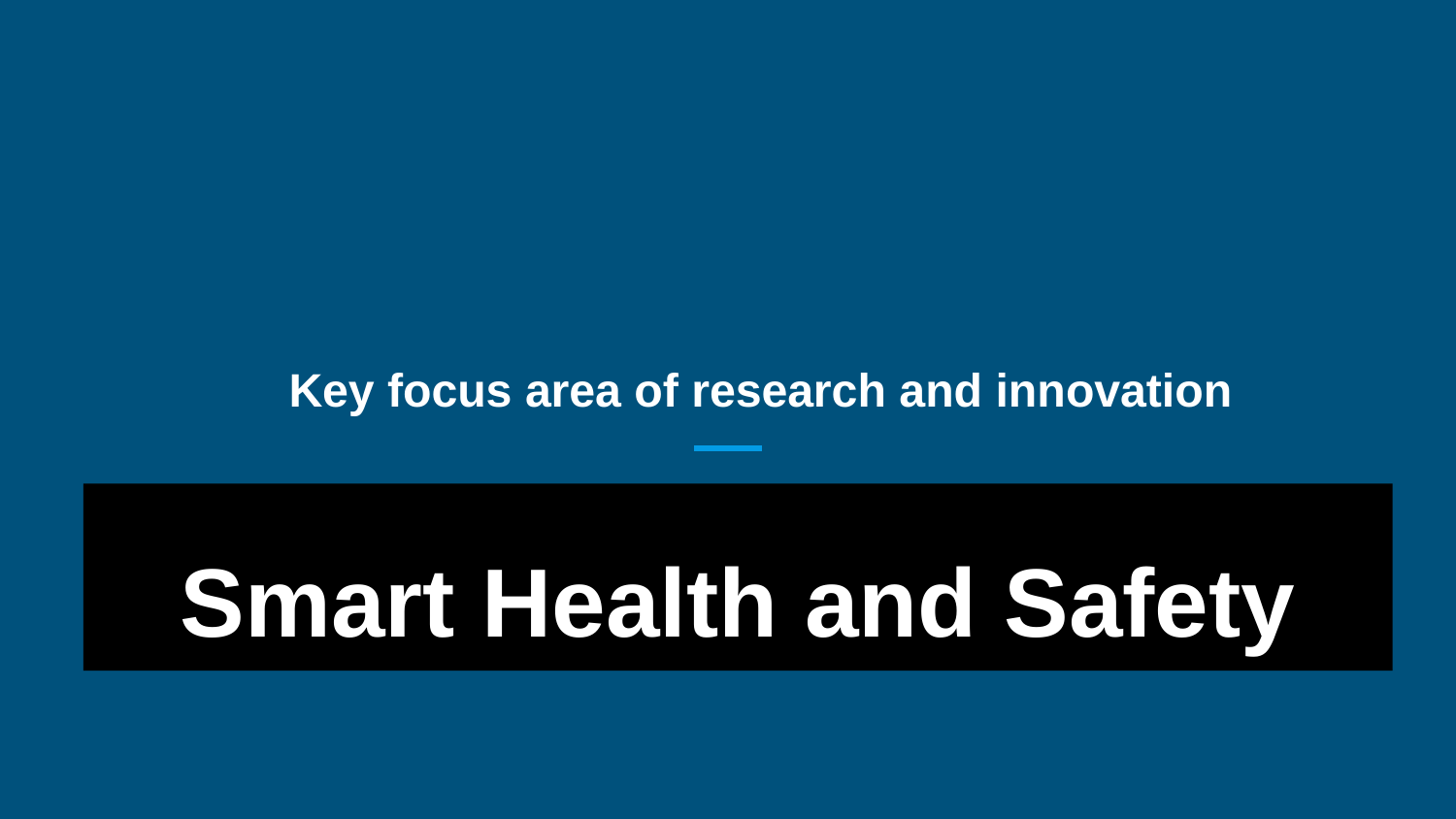

Key focus area of research and innovation
# Smart Health and Safety